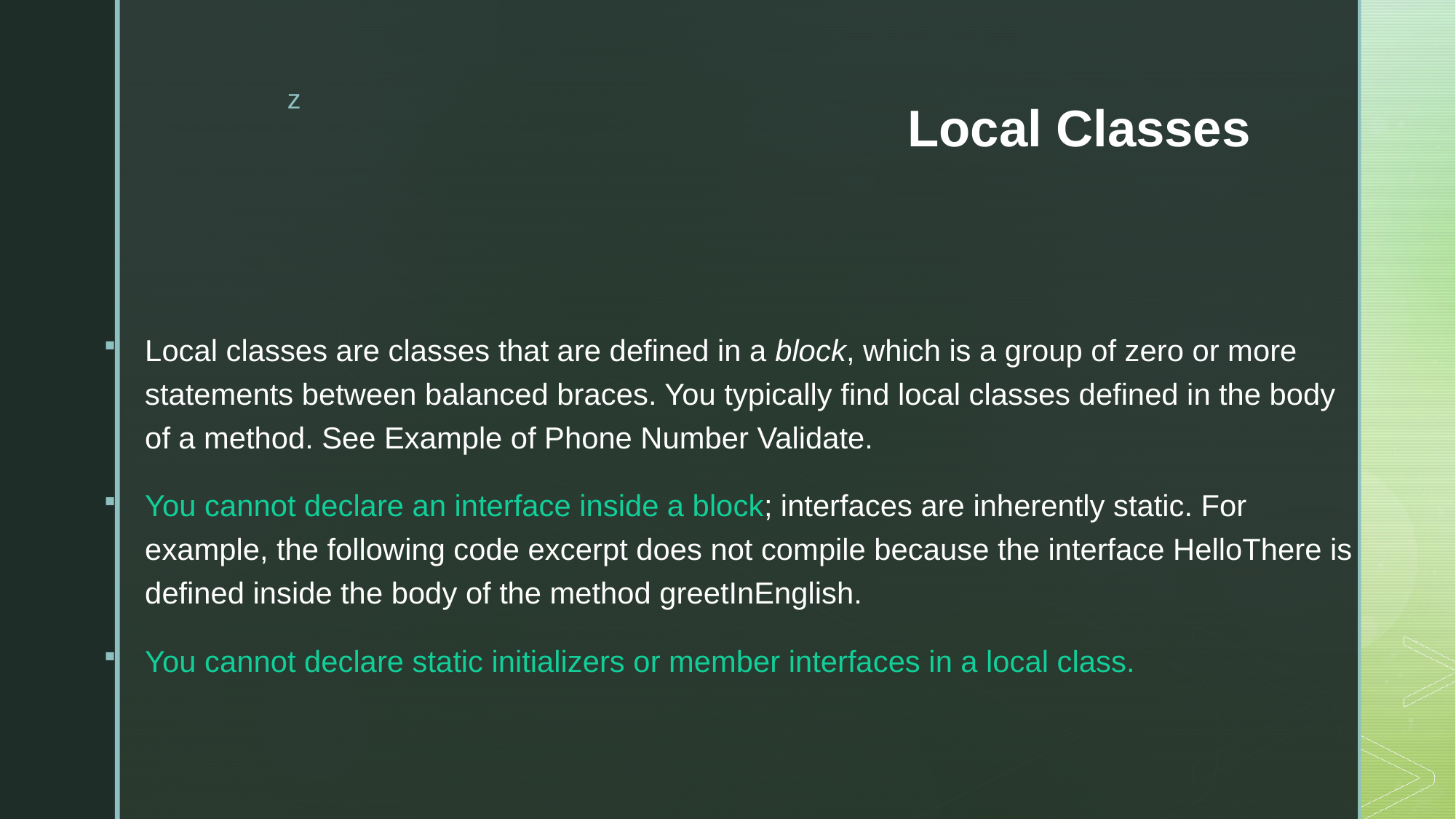

# Local Classes
Local classes are classes that are defined in a block, which is a group of zero or more statements between balanced braces. You typically find local classes defined in the body of a method. See Example of Phone Number Validate.
You cannot declare an interface inside a block; interfaces are inherently static. For example, the following code excerpt does not compile because the interface HelloThere is defined inside the body of the method greetInEnglish.
You cannot declare static initializers or member interfaces in a local class.